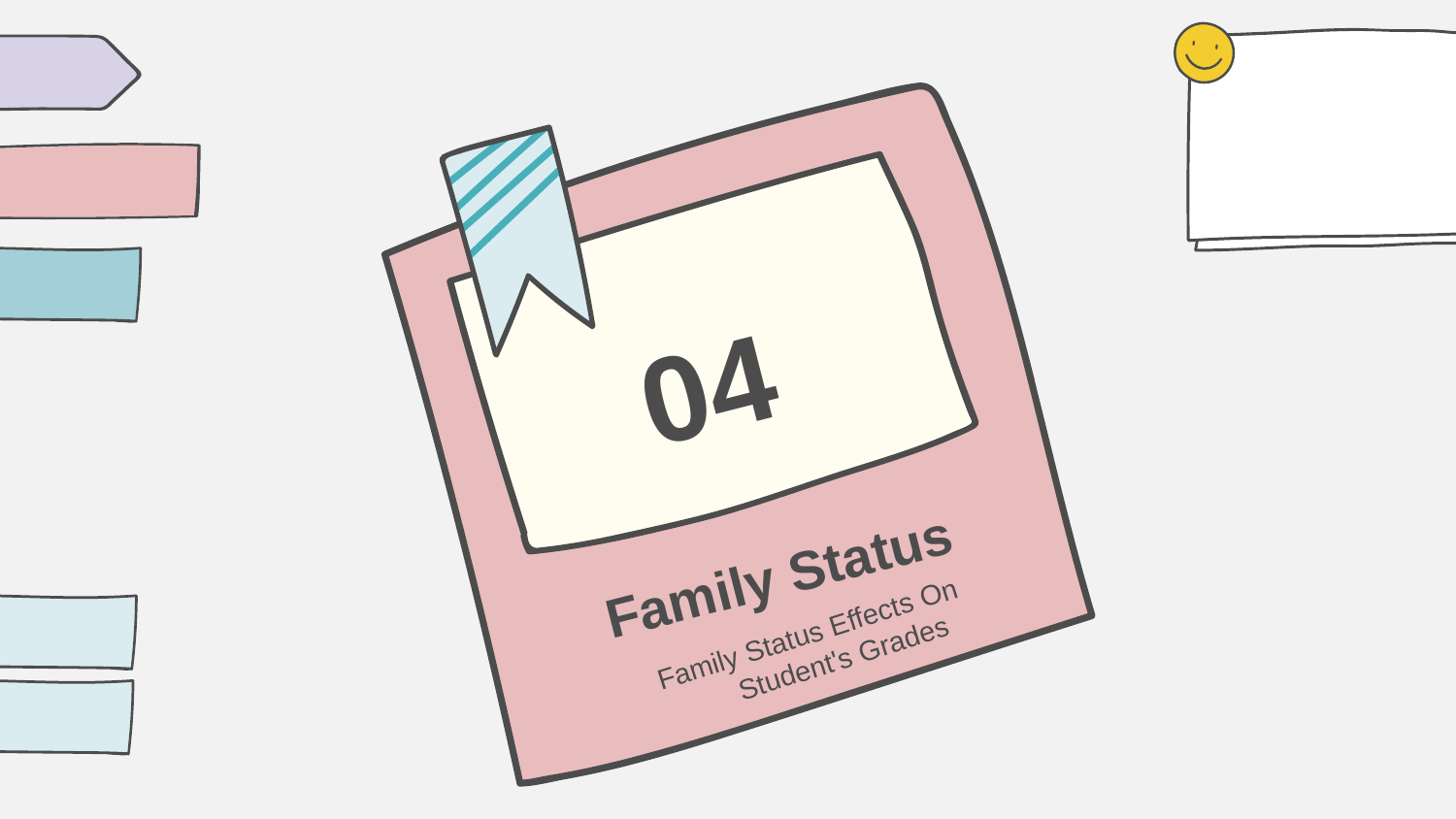

04
# Family Status
Family Status Effects On Student's Grades